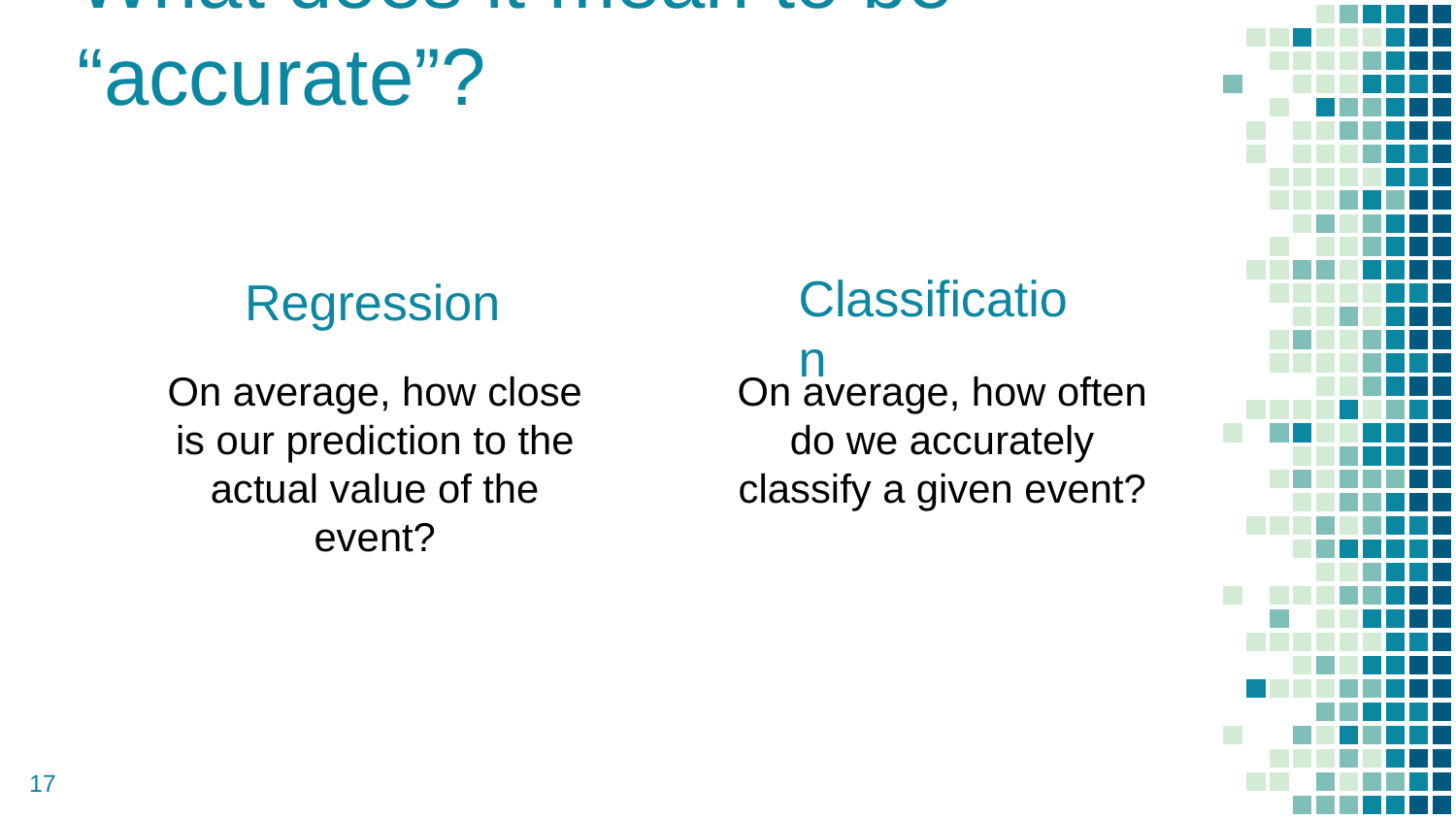

# What does it mean to be “accurate”?
Classification
Regression
On average, how close is our prediction to the actual value of the event?
On average, how often do we accurately classify a given event?
17